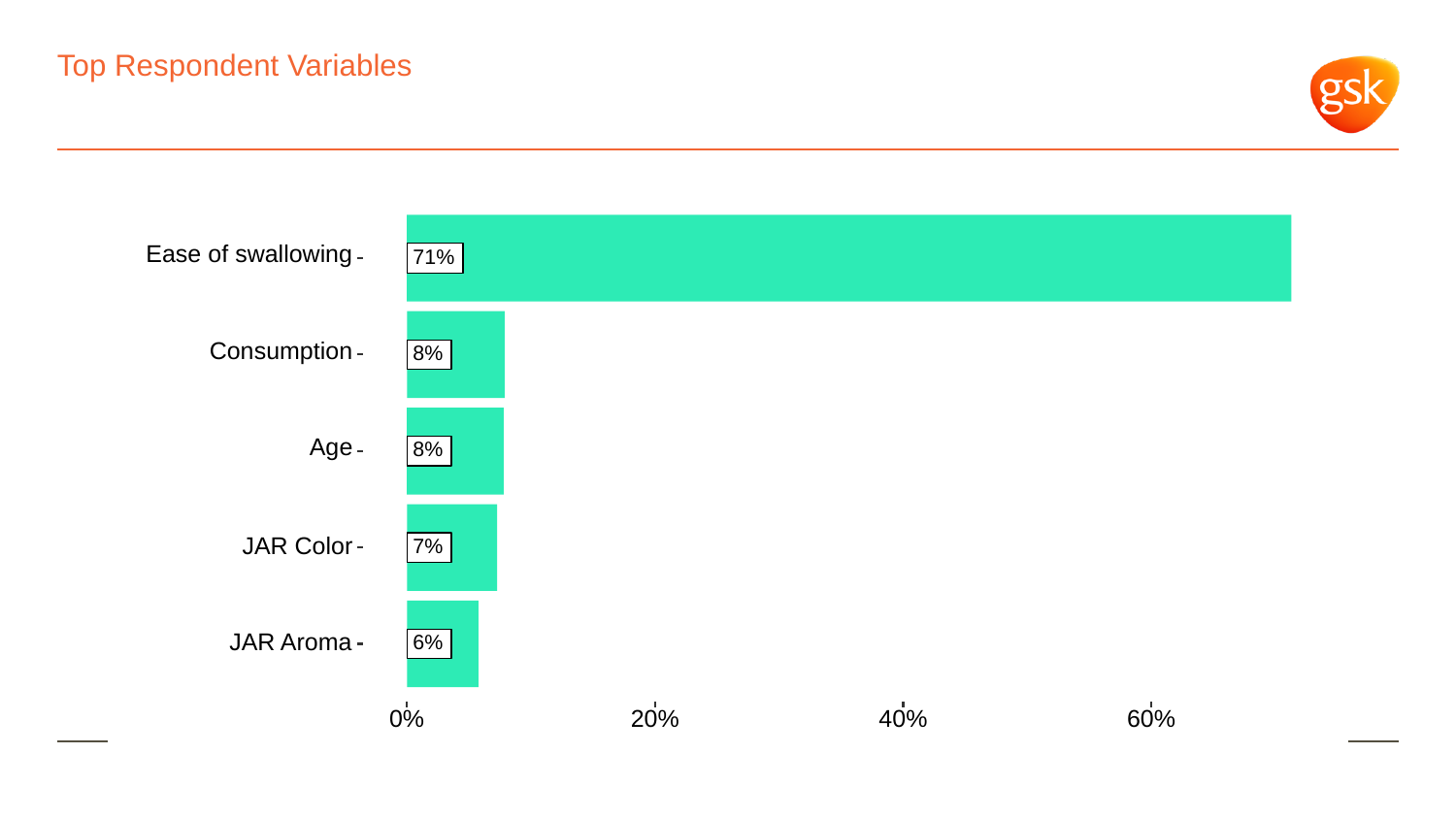

# Top Respondent Variables

Ease of swallowing
71%

Consumption
8%

Age
8%

JAR Color
7%

JAR Aroma
6%

0%
20%
40%
60%